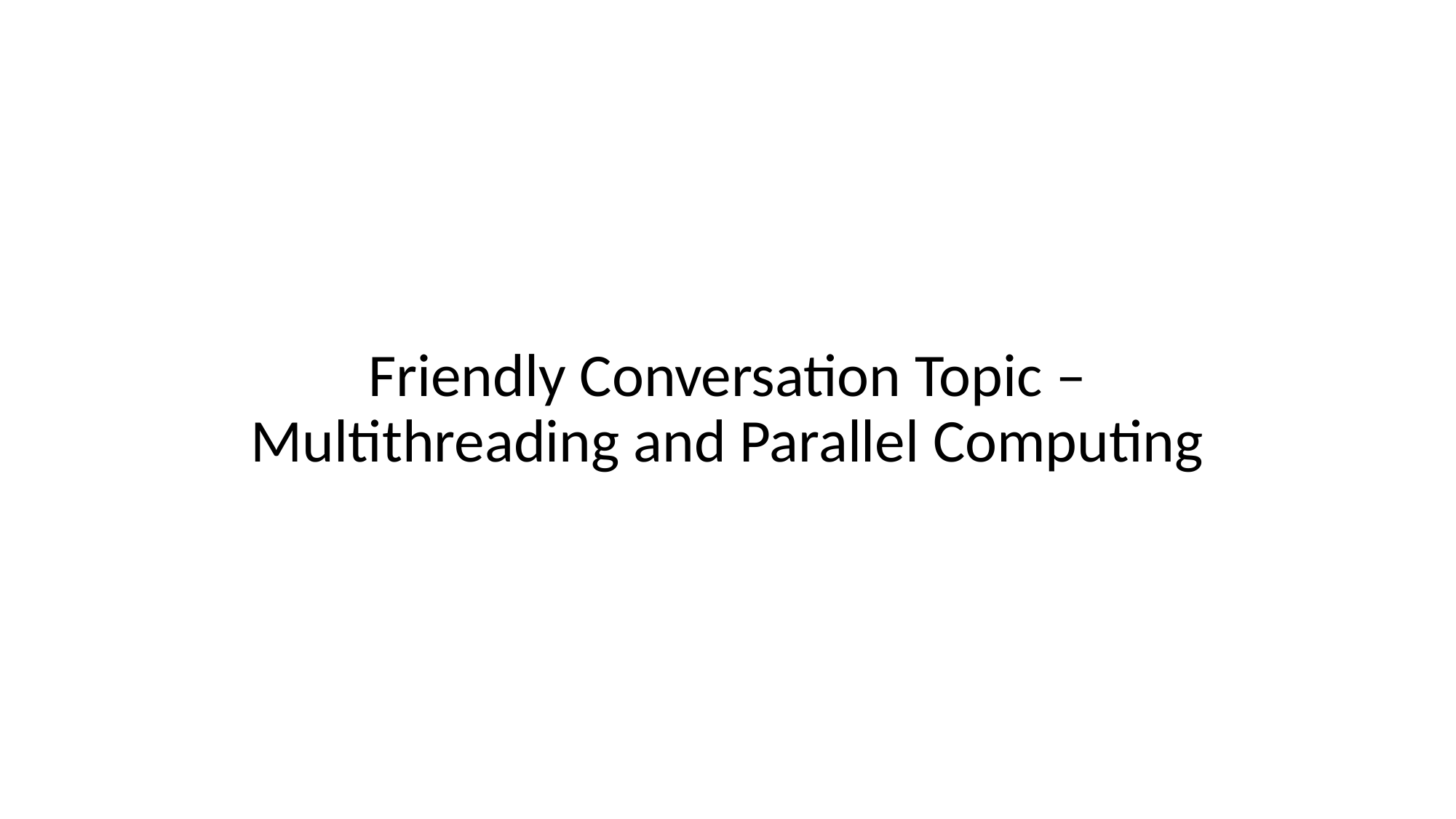

# Friendly Conversation Topic – Multithreading and Parallel Computing